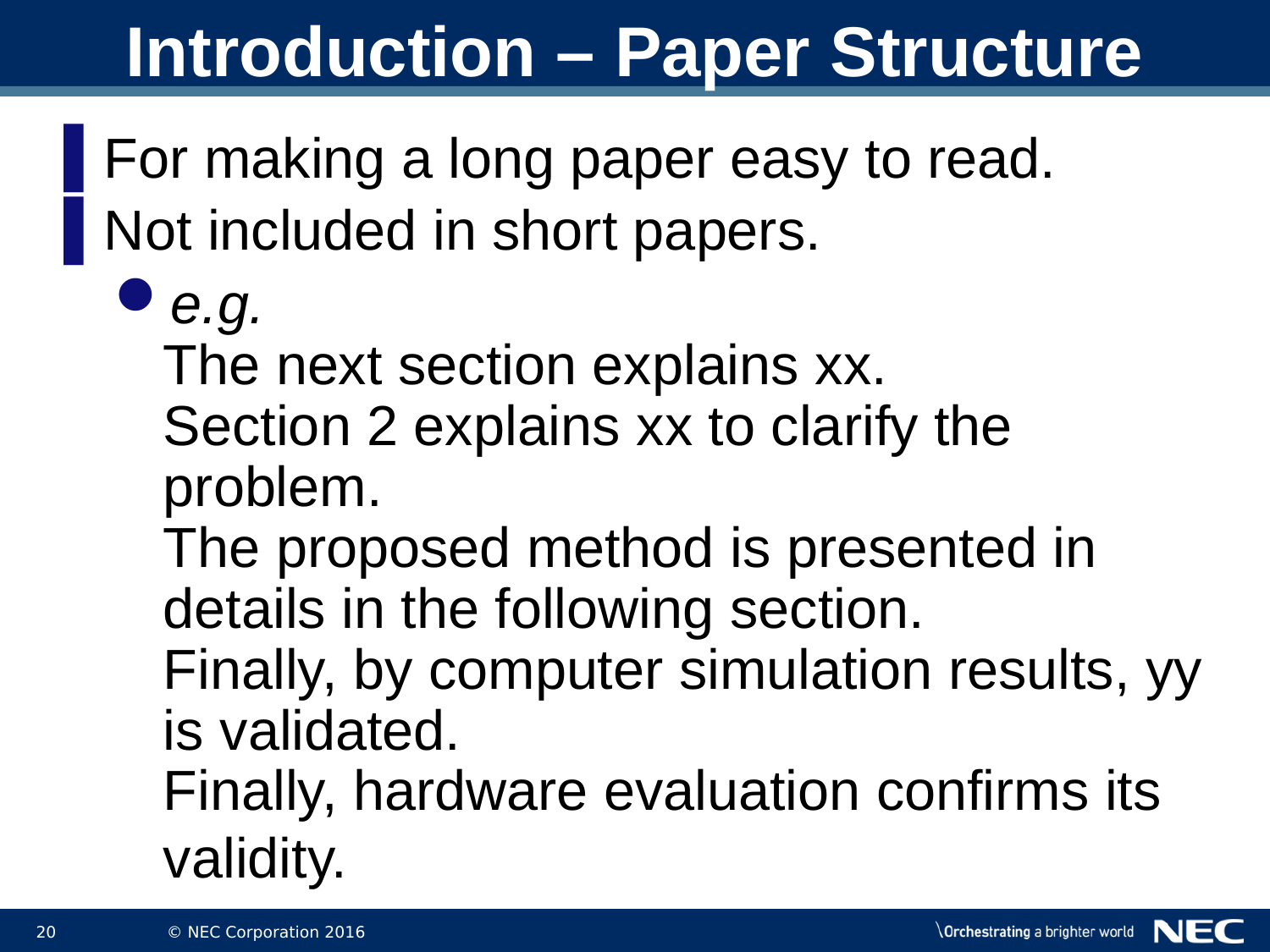

# Introduction – Paper Structure
For making a long paper easy to read.
Not included in short papers.
e.g.
The next section explains xx.
Section 2 explains xx to clarify the problem.
The proposed method is presented in details in the following section.
Finally, by computer simulation results, yy is validated.
Finally, hardware evaluation confirms its validity.